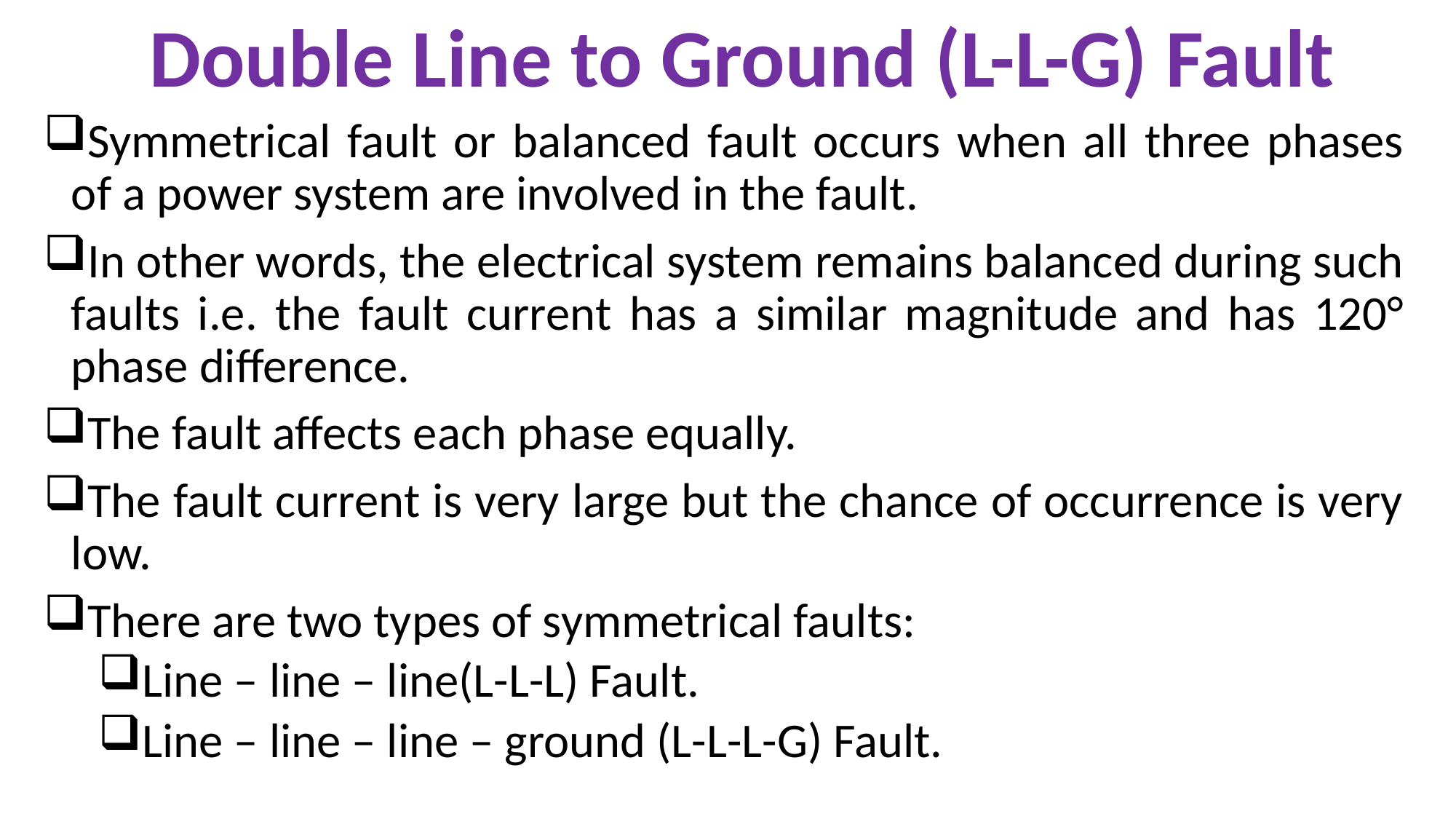

Double Line to Ground (L-L-G) Fault
Symmetrical fault or balanced fault occurs when all three phases of a power system are involved in the fault.
In other words, the electrical system remains balanced during such faults i.e. the fault current has a similar magnitude and has 120° phase difference.
The fault affects each phase equally.
The fault current is very large but the chance of occurrence is very low.
There are two types of symmetrical faults:
Line – line – line(L-L-L) Fault.
Line – line – line – ground (L-L-L-G) Fault.